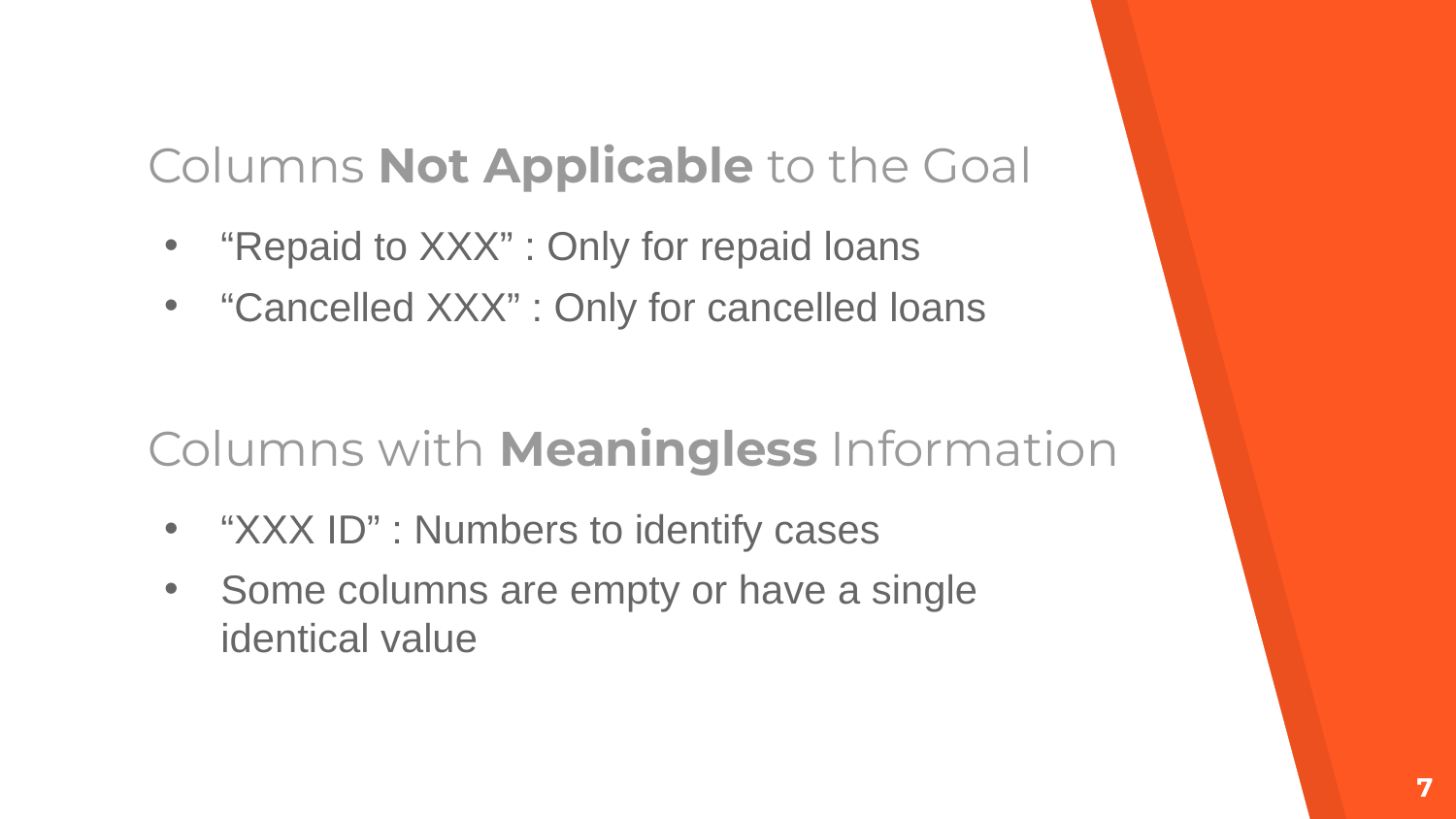

# Columns Not Applicable to the Goal
“Repaid to XXX” : Only for repaid loans
“Cancelled XXX” : Only for cancelled loans
Columns with Meaningless Information
“XXX ID” : Numbers to identify cases
Some columns are empty or have a single identical value
7